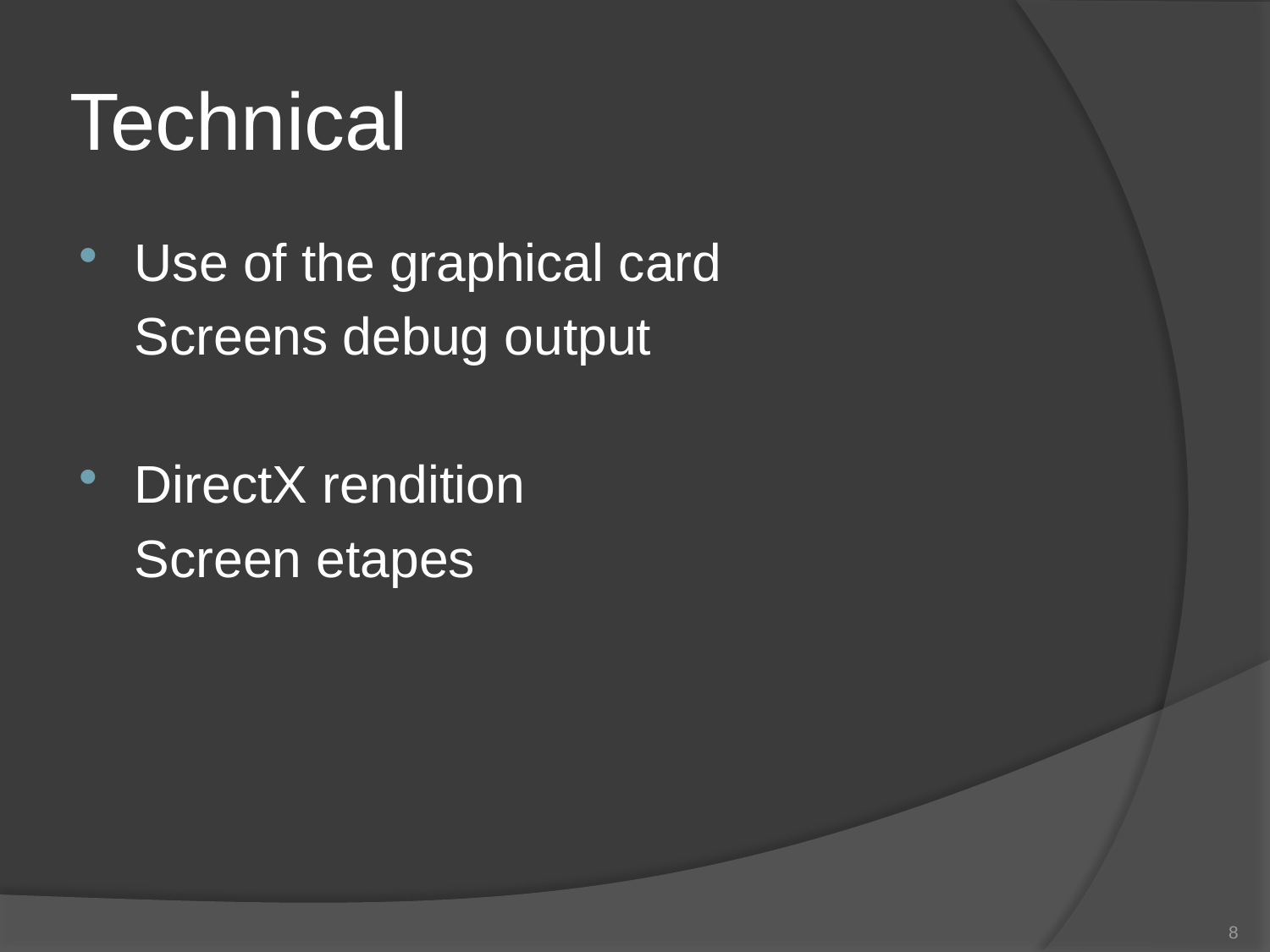

# Technical
Use of the graphical card
	Screens debug output

DirectX rendition
	Screen etapes
8